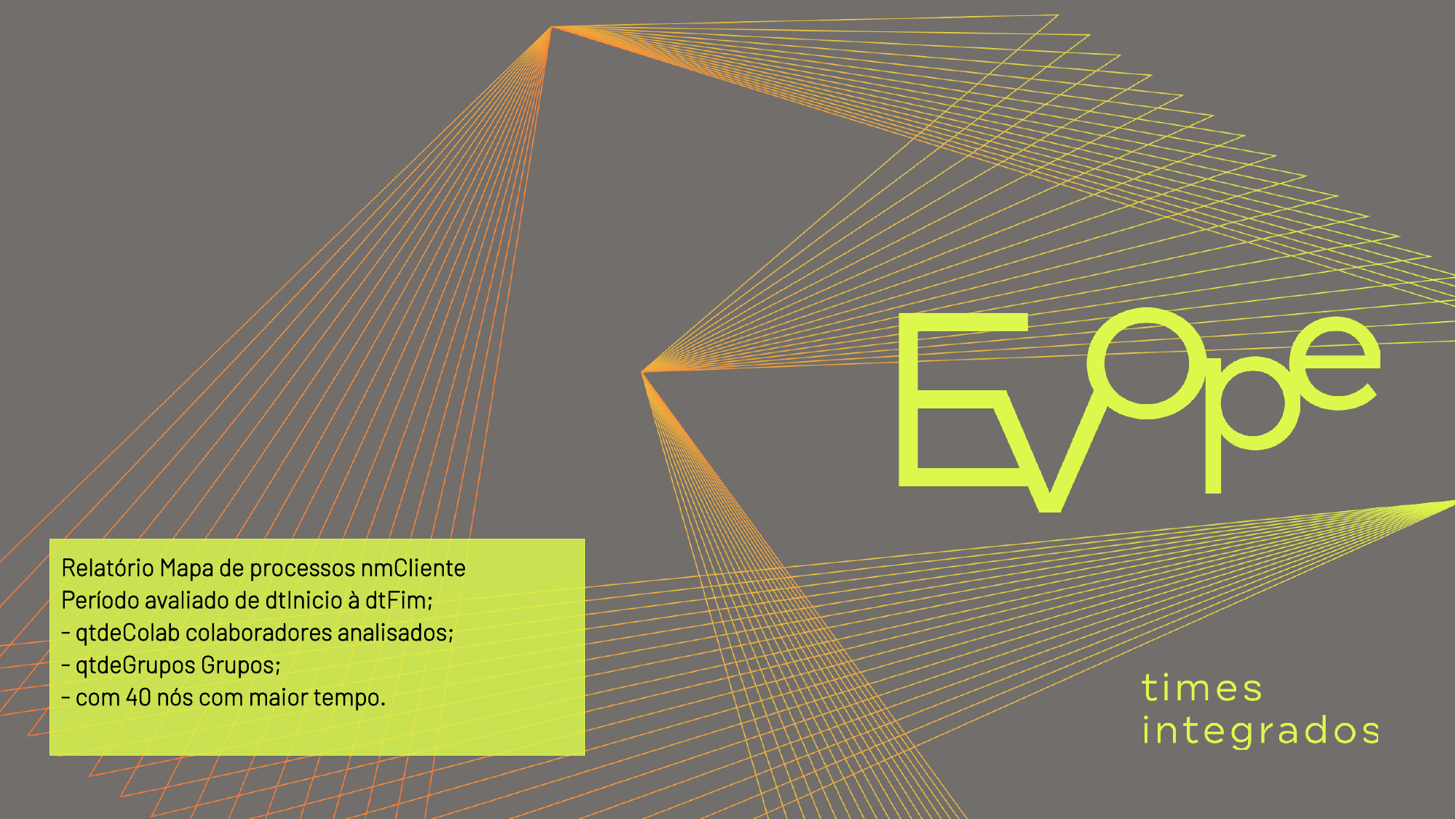

Relatório Mapa de processos nmCliente
Período avaliado de dtInicio à dtFim;
- qtdeColab colaboradores analisados;
- qtdeGrupos Grupos;
- com 40 nós com maior tempo.